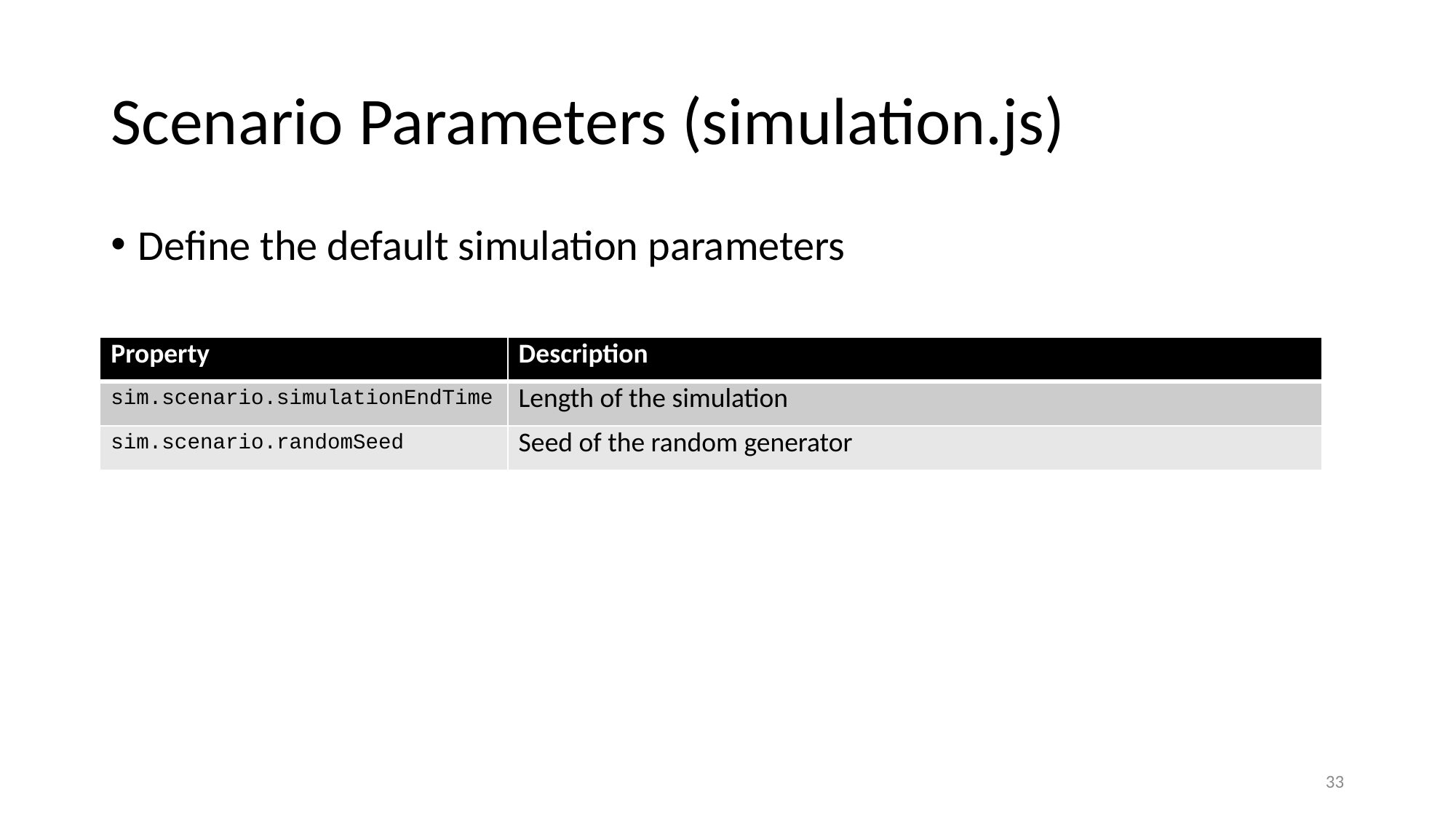

# Scenario Parameters (simulation.js)
Define the default simulation parameters
| Property | Description |
| --- | --- |
| sim.scenario.simulationEndTime | Length of the simulation |
| sim.scenario.randomSeed | Seed of the random generator |
33